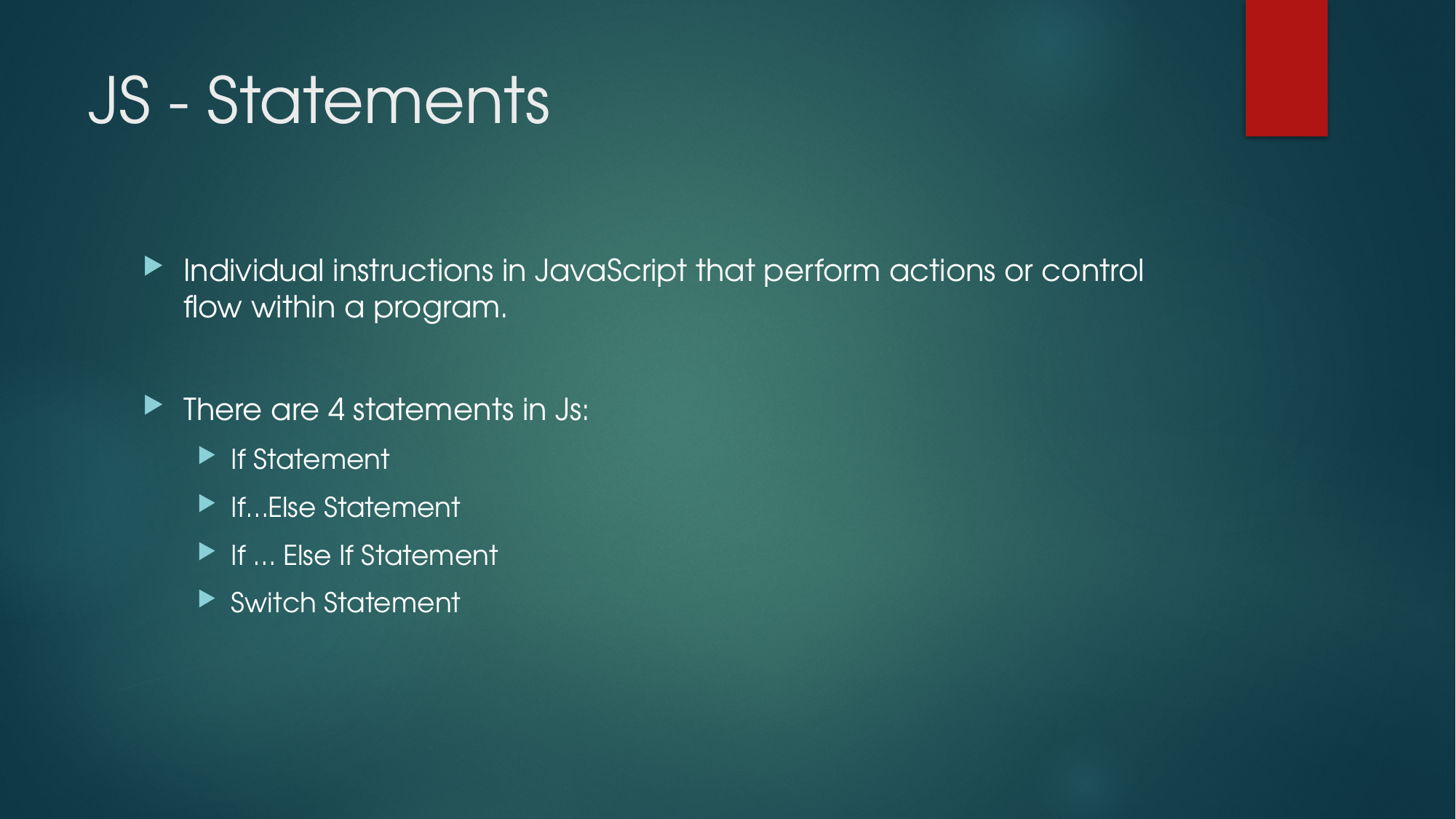

# JS - Statements
Individual instructions in JavaScript that perform actions or control flow within a program.

There are 4 statements in Js:
If Statement
If…Else Statement
If … Else If Statement
Switch Statement